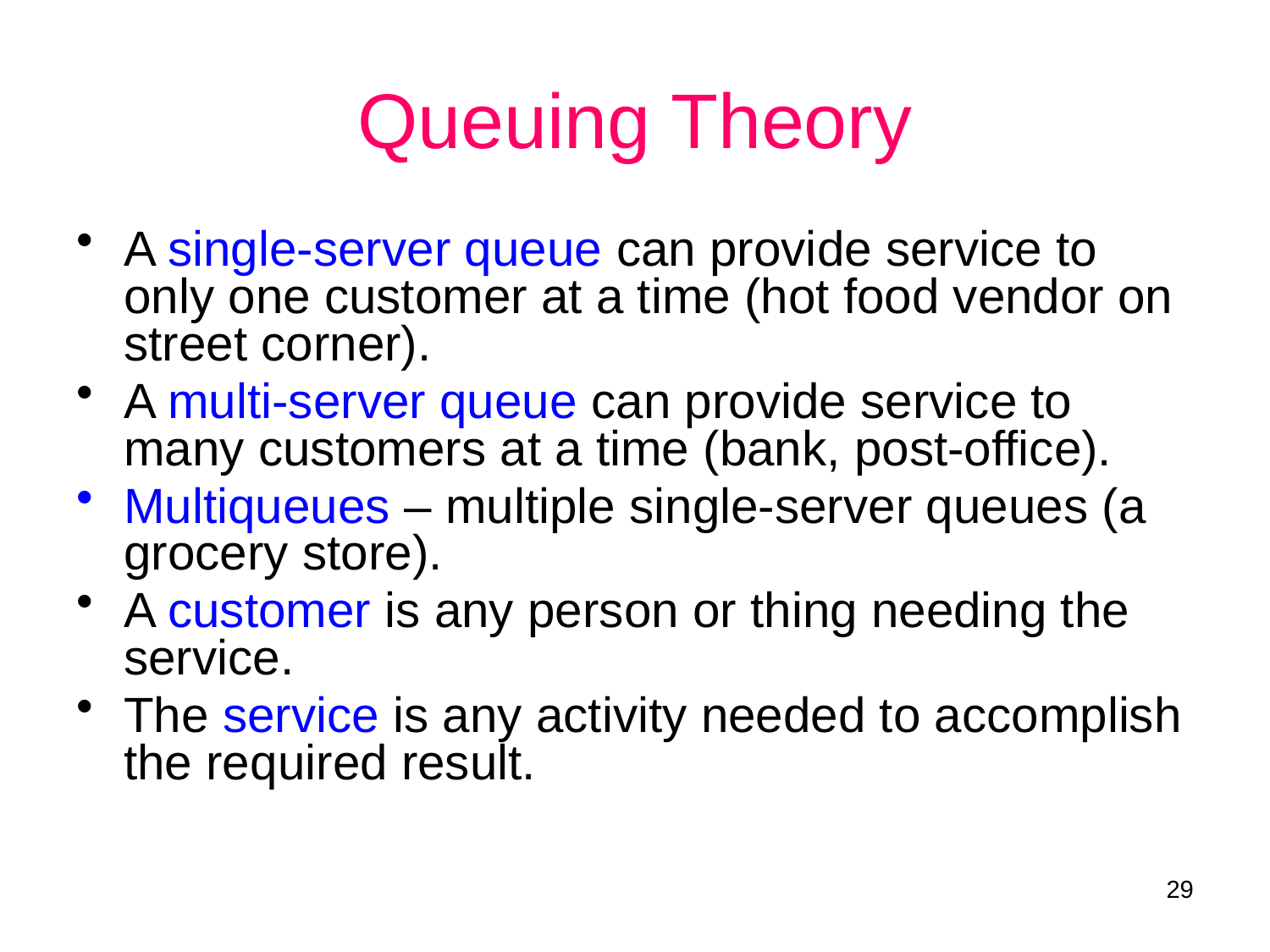

# Queuing Theory
A single-server queue can provide service to only one customer at a time (hot food vendor on street corner).
A multi-server queue can provide service to many customers at a time (bank, post-office).
Multiqueues – multiple single-server queues (a grocery store).
A customer is any person or thing needing the service.
The service is any activity needed to accomplish the required result.
29